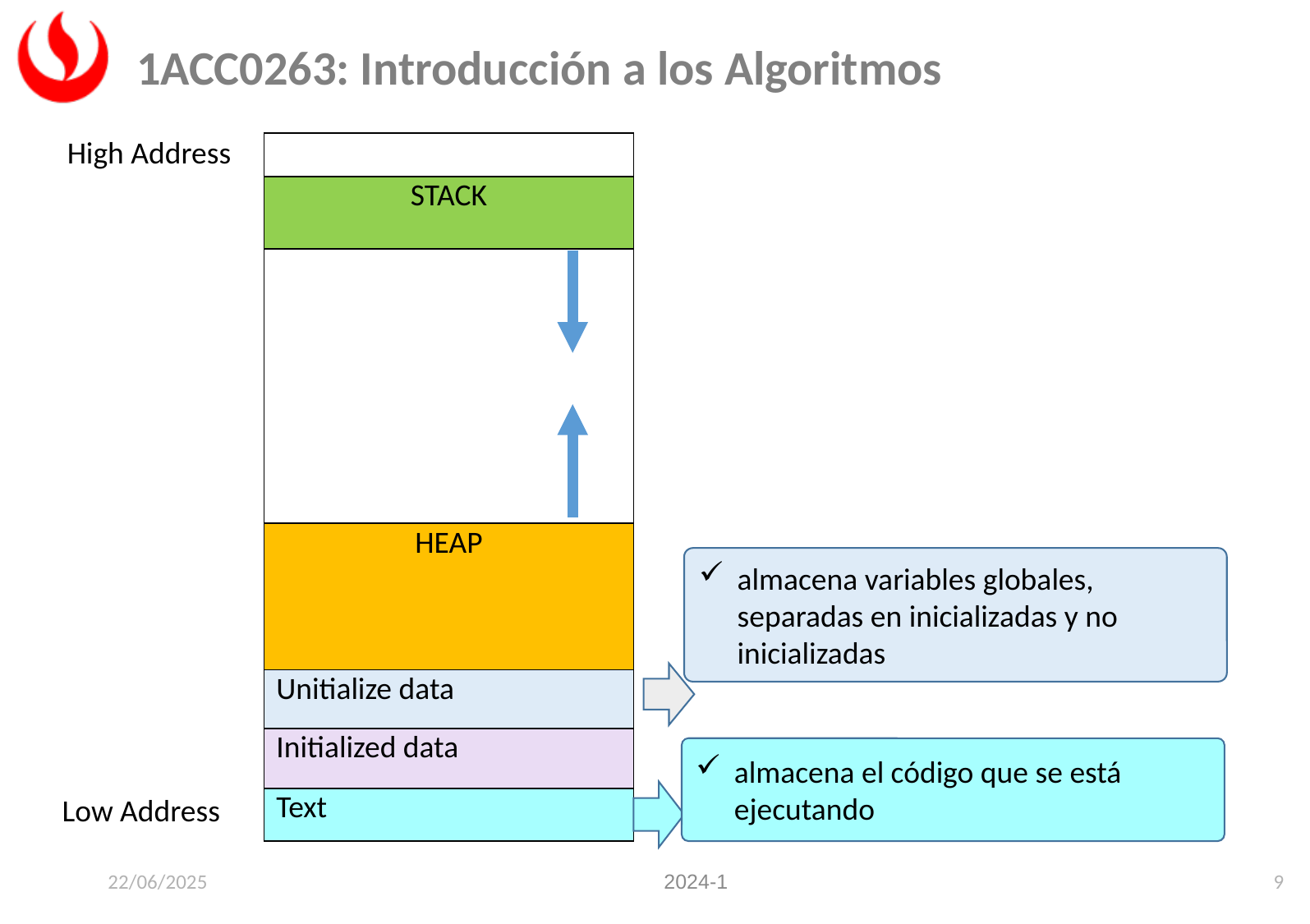

High Address
|  |
| --- |
| STACK |
|  |
| HEAP |
| Unitialize data |
| Initialized data |
| Text |
almacena variables globales, separadas en inicializadas y no inicializadas

almacena el código que se está ejecutando

Low Address
22/06/2025
9